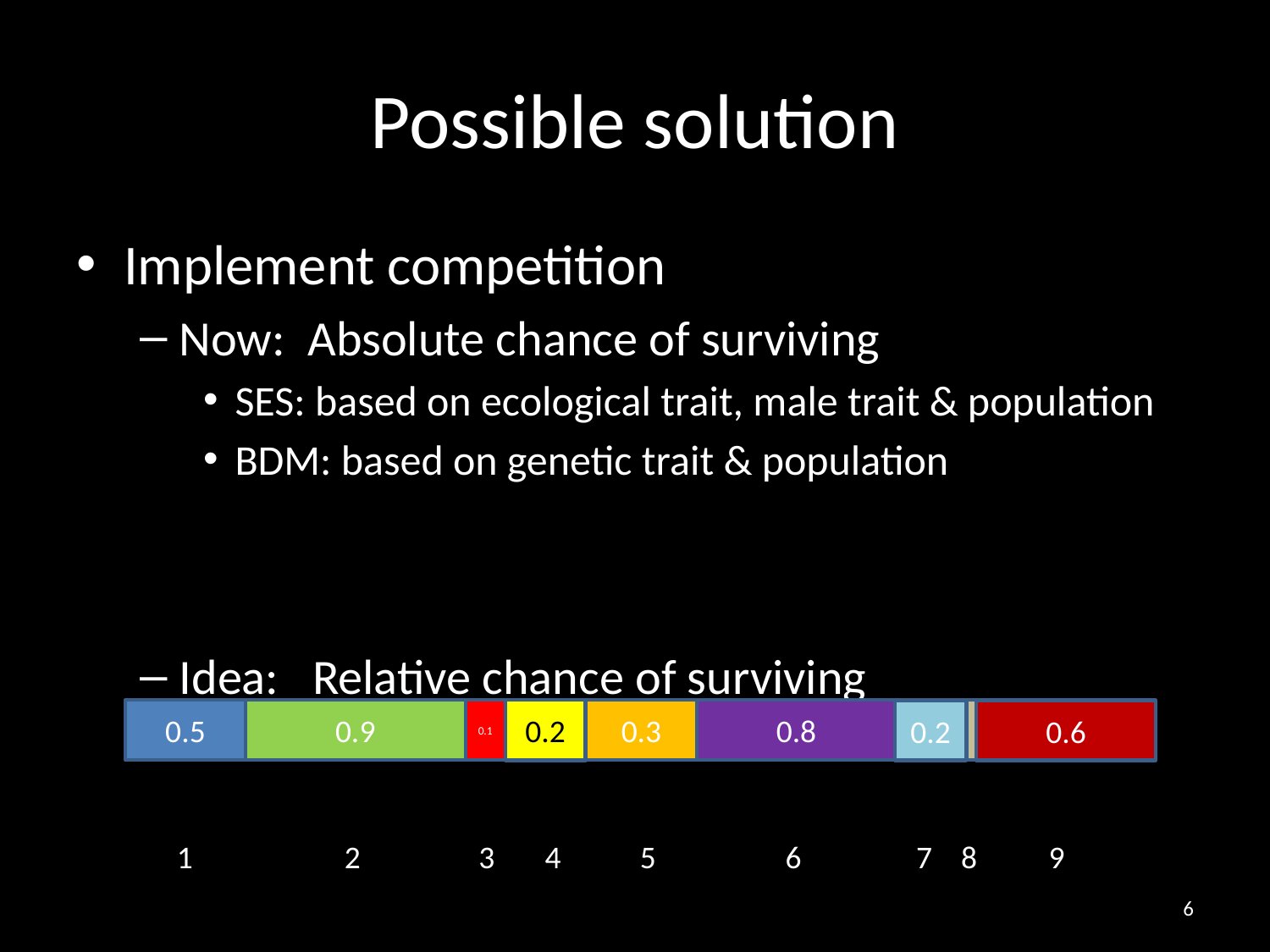

# Possible solution
Implement competition
Now:  Absolute chance of surviving
SES: based on ecological trait, male trait & population
BDM: based on genetic trait & population

Idea:   Relative chance of surviving

              1  	  2	   3       4           5                  6                7    8          9
0.5
0.9
0.1
0.3
0.8

0.2
0.2
0.6
6